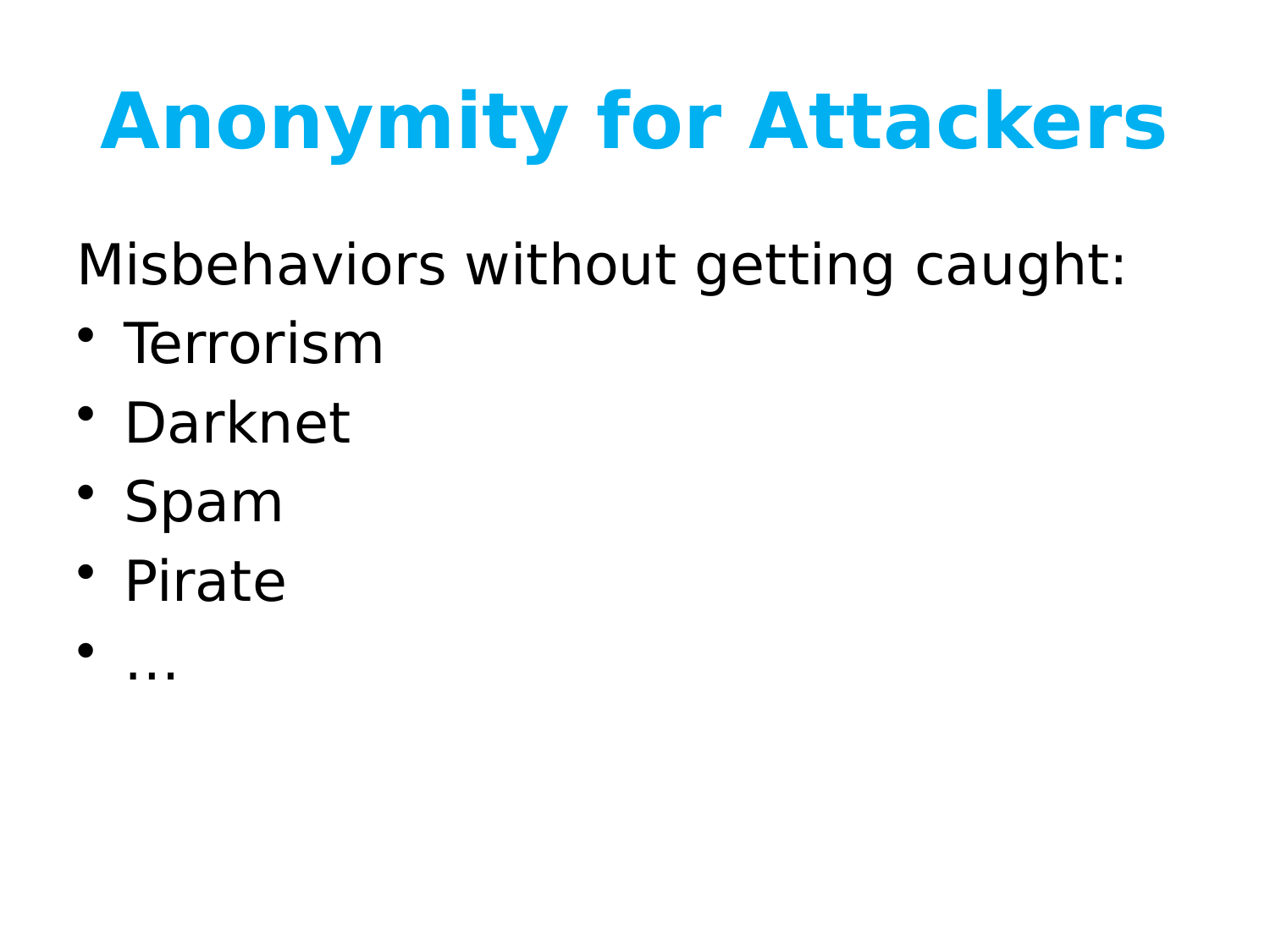

# Anonymity for Attackers
Misbehaviors without getting caught:
Terrorism
Darknet
Spam
Pirate
…